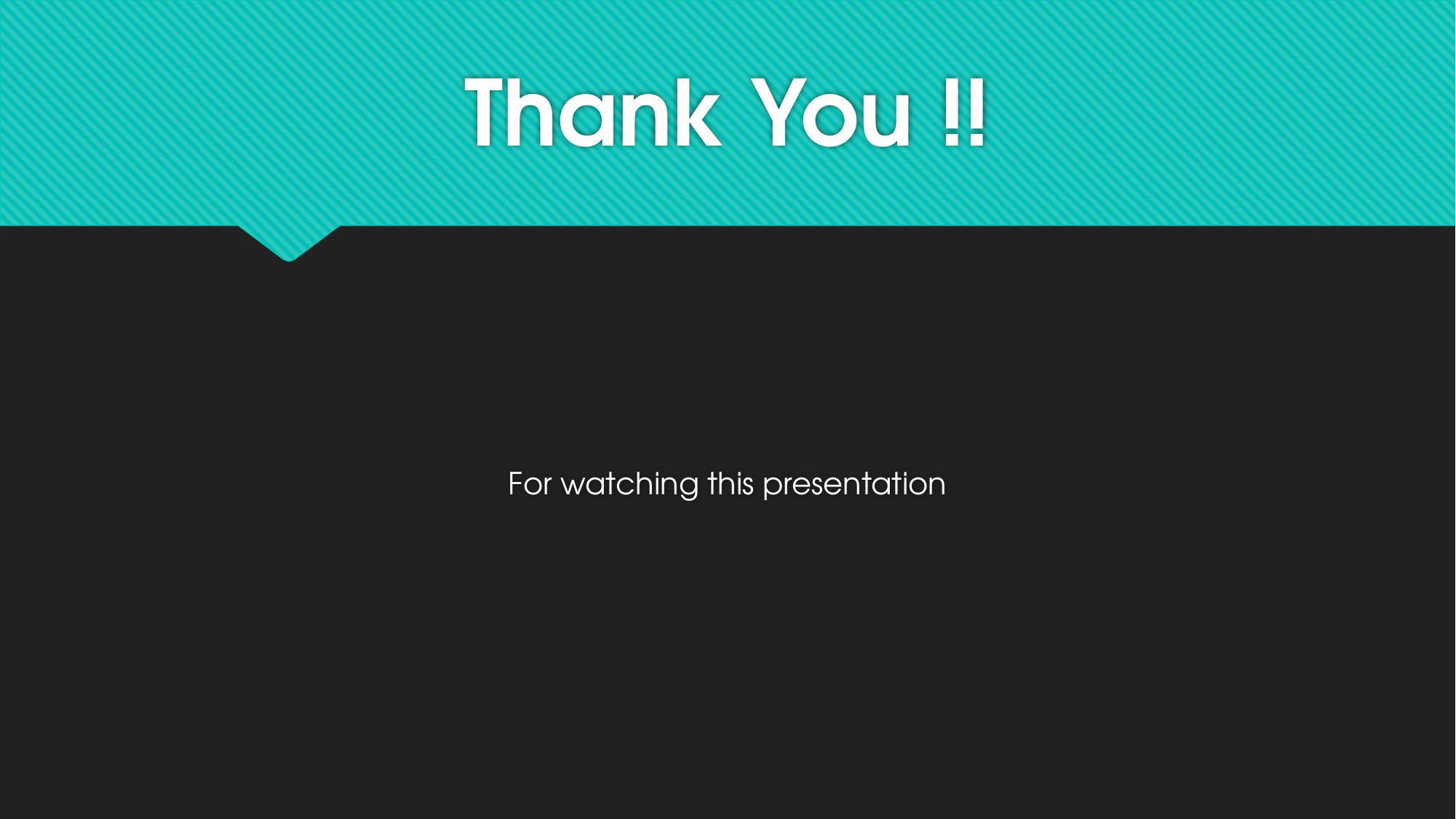

# Thank You !!
For watching this presentation